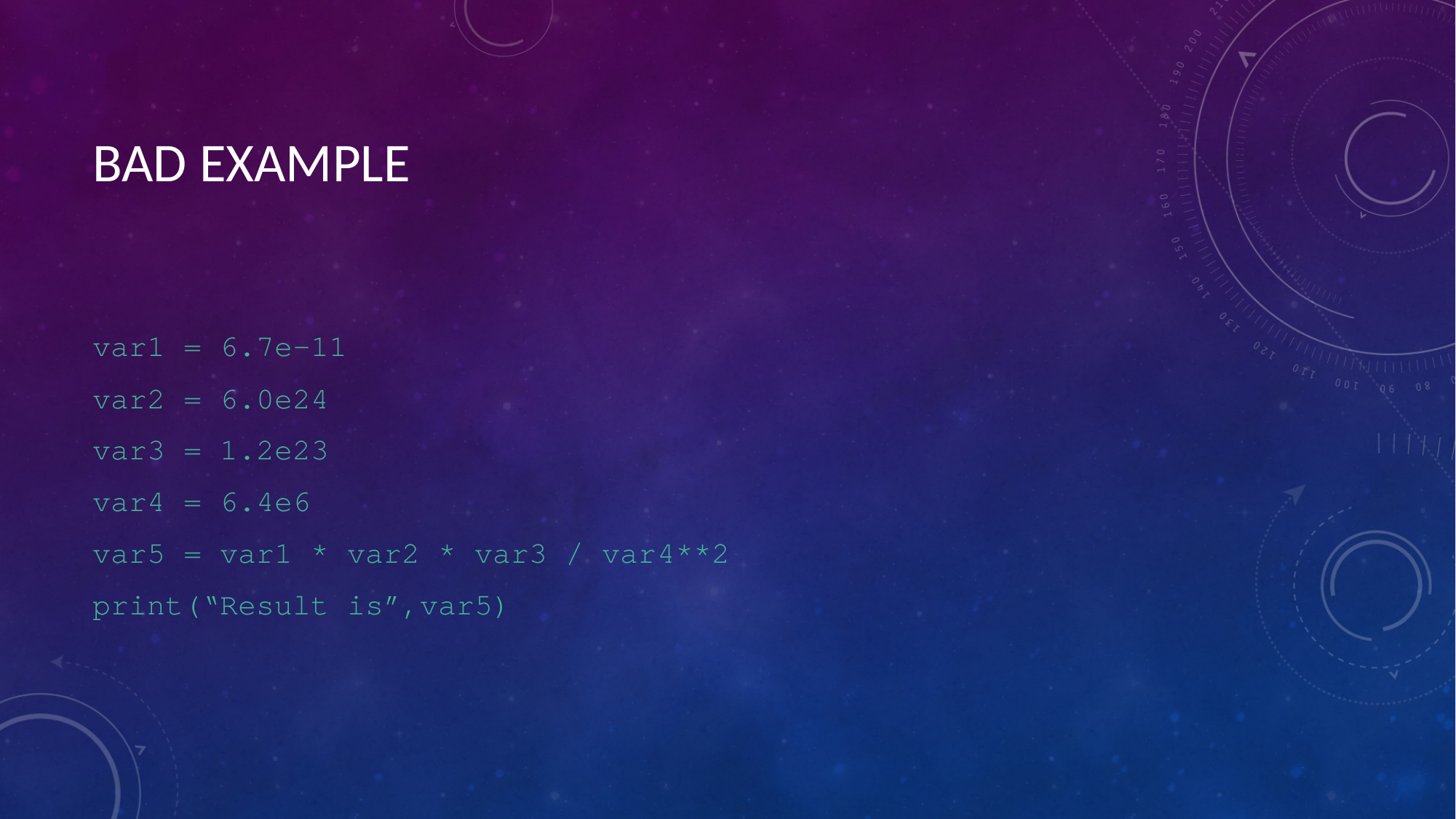

# Bad Example
var1 = 6.7e-11
var2 = 6.0e24
var3 = 1.2e23
var4 = 6.4e6
var5 = var1 * var2 * var3 / var4**2
print(“Result is”,var5)